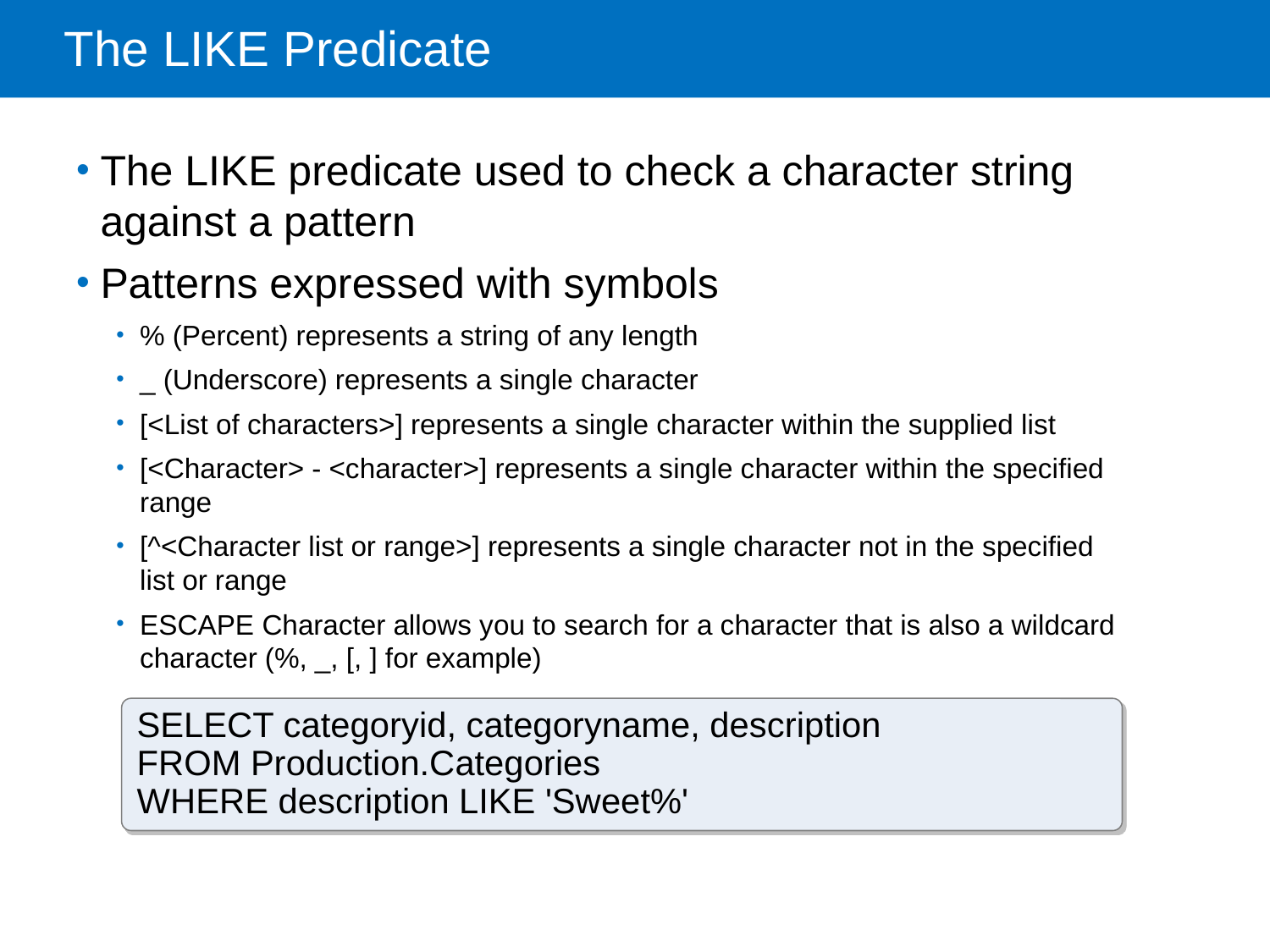

# The LIKE Predicate
The LIKE predicate used to check a character string against a pattern
Patterns expressed with symbols
% (Percent) represents a string of any length
_ (Underscore) represents a single character
[<List of characters>] represents a single character within the supplied list
[<Character> - <character>] represents a single character within the specified range
[^<Character list or range>] represents a single character not in the specified list or range
ESCAPE Character allows you to search for a character that is also a wildcard character (%, _, [, ] for example)
SELECT categoryid, categoryname, description
FROM Production.Categories
WHERE description LIKE 'Sweet%'